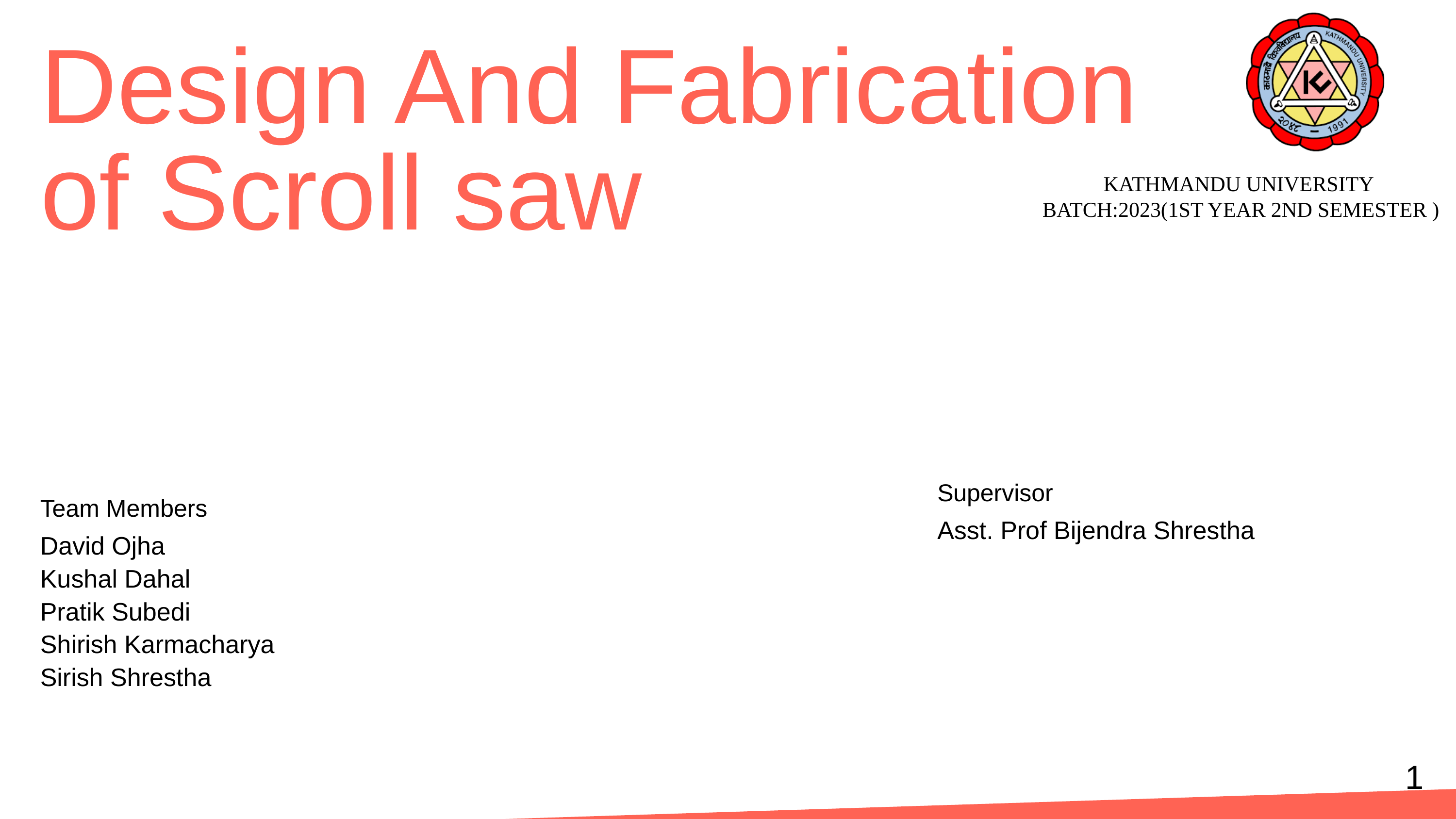

Design And Fabrication of Scroll saw

KATHMANDU UNIVERSITY
BATCH:2023(1ST YEAR 2ND SEMESTER )
Supervisor
Asst. Prof Bijendra Shrestha
Team Members
David Ojha
Kushal Dahal
Pratik Subedi
Shirish Karmacharya
Sirish Shrestha

1